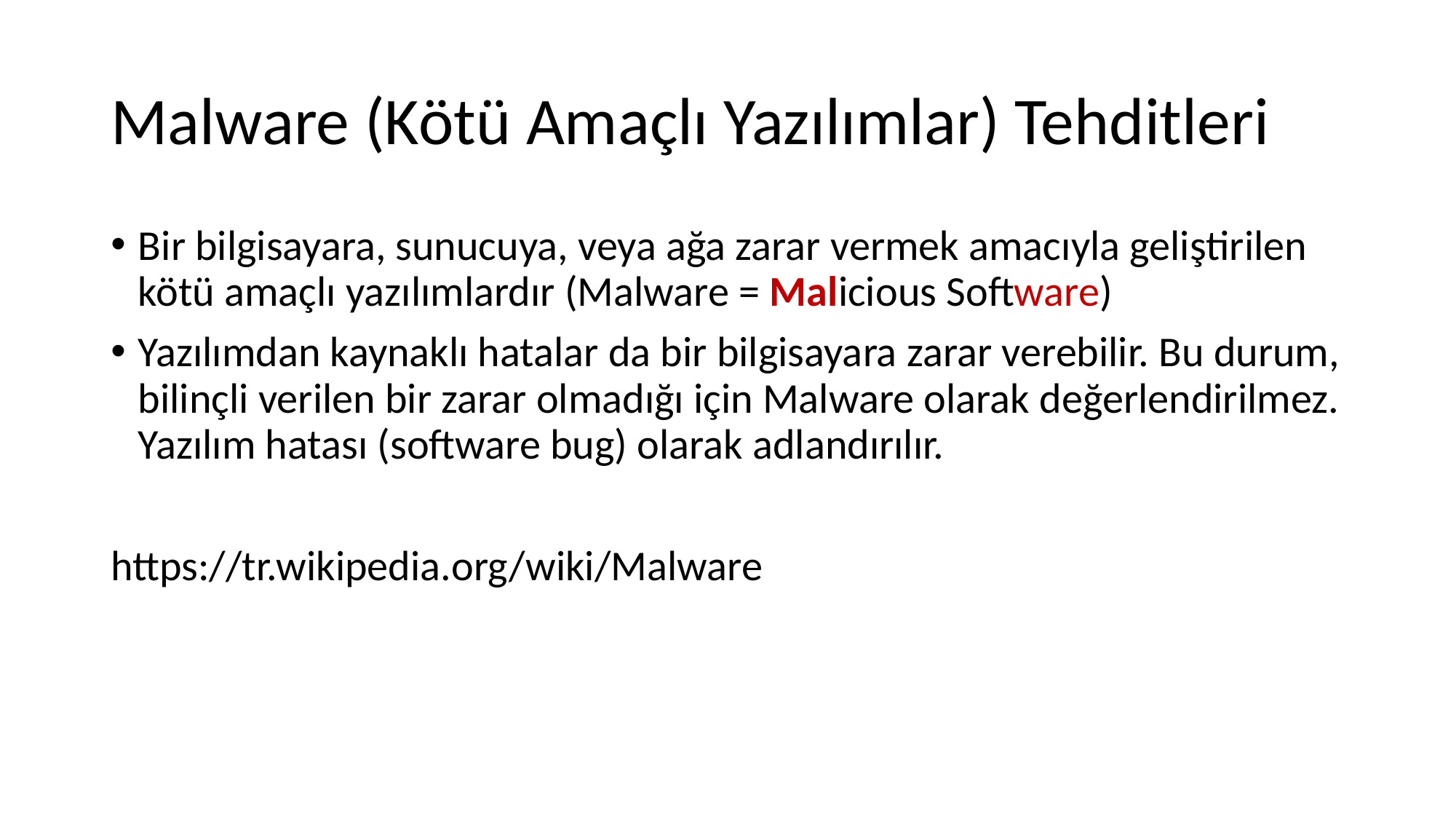

# Malware (Kötü Amaçlı Yazılımlar) Tehditleri
Bir bilgisayara, sunucuya, veya ağa zarar vermek amacıyla geliştirilen kötü amaçlı yazılımlardır (Malware = Malicious Software)
Yazılımdan kaynaklı hatalar da bir bilgisayara zarar verebilir. Bu durum, bilinçli verilen bir zarar olmadığı için Malware olarak değerlendirilmez. Yazılım hatası (software bug) olarak adlandırılır.

https://tr.wikipedia.org/wiki/Malware